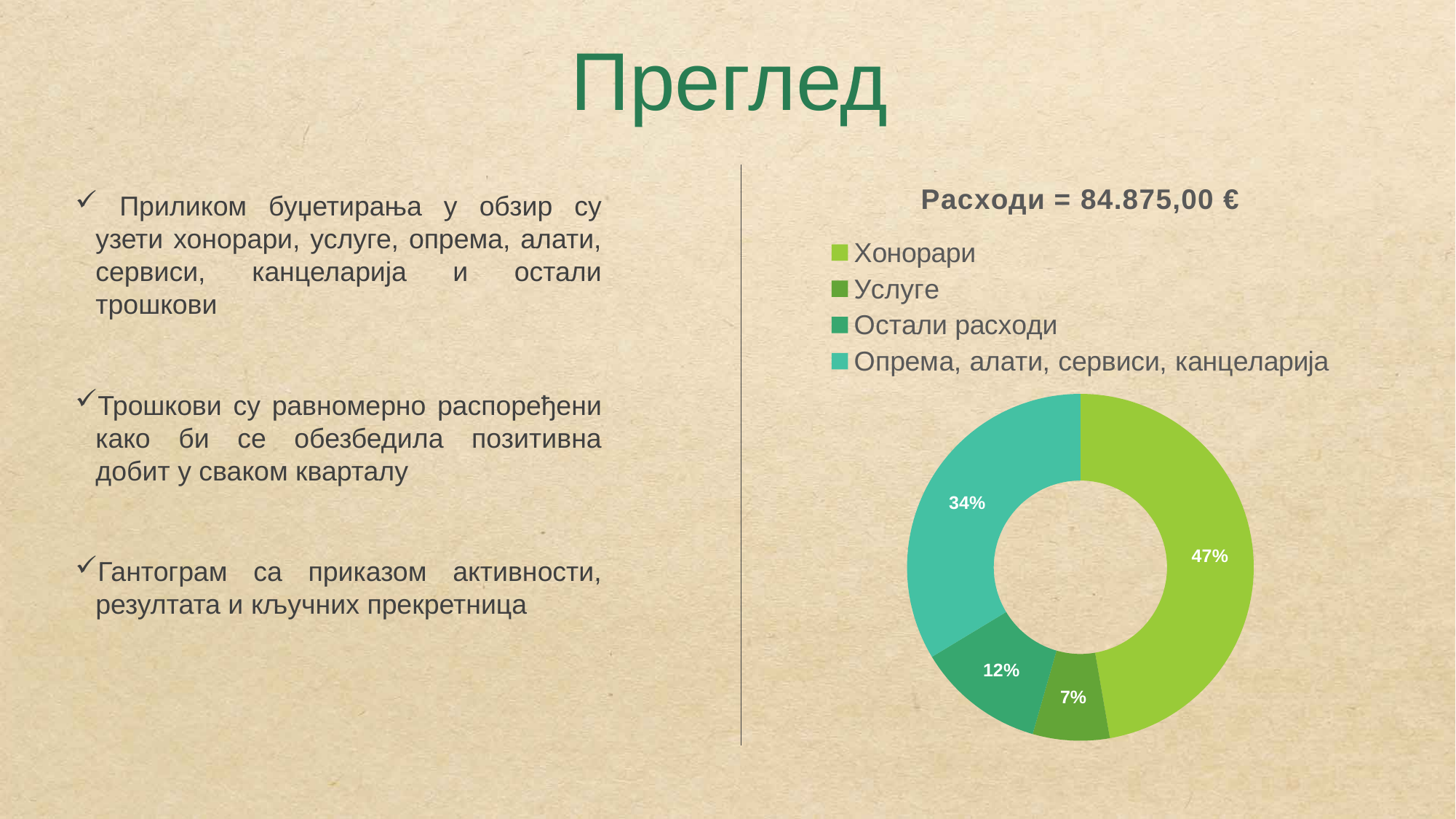

Преглед

### Chart: Расходи = 84.875,00 €

| Category | Расходи |
|---|---|
| Хонорари | 40125.0 |
| Услуге | 6080.0 |
| Остали расходи | 10120.0 |
| Опрема, алати, сервиси, канцеларија | 28550.0 |
 Приликом буџетирања у обзир су узети хонорари, услуге, опрема, алати, сервиси, канцеларија и остали трошкови
Трошкови су равномерно распоређени како би се обезбедила позитивна добит у сваком кварталу
Гантограм са приказом активности, резултата и кључних прекретница